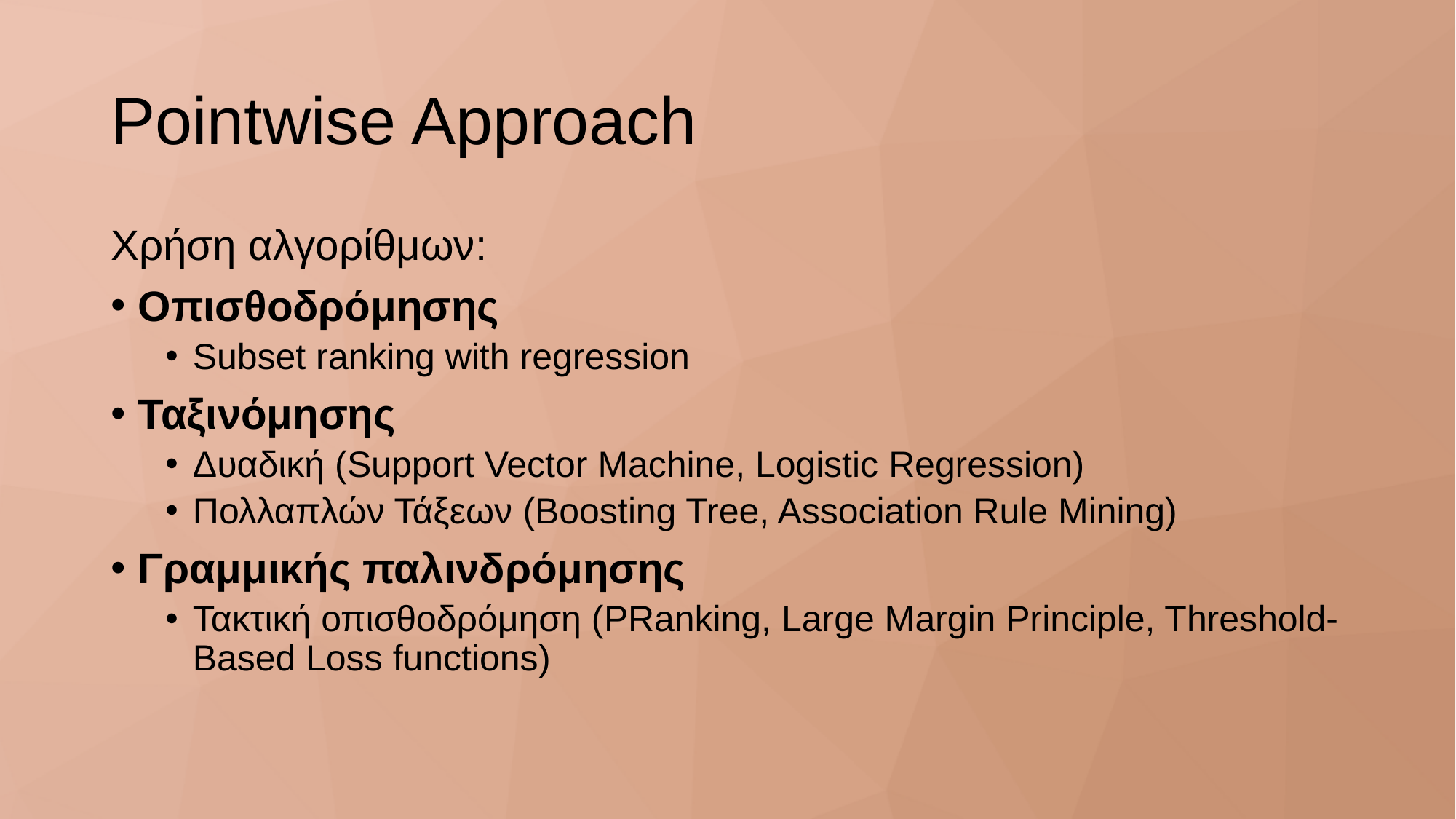

# Pointwise Approach
Χρήση αλγορίθμων:
Οπισθοδρόμησης
Subset ranking with regression
Ταξινόμησης
Δυαδική (Support Vector Machine, Logistic Regression)
Πολλαπλών Τάξεων (Boosting Tree, Association Rule Mining)
Γραμμικής παλινδρόμησης
Τακτική οπισθοδρόμηση (PRanking, Large Margin Principle, Threshold-Based Loss functions)